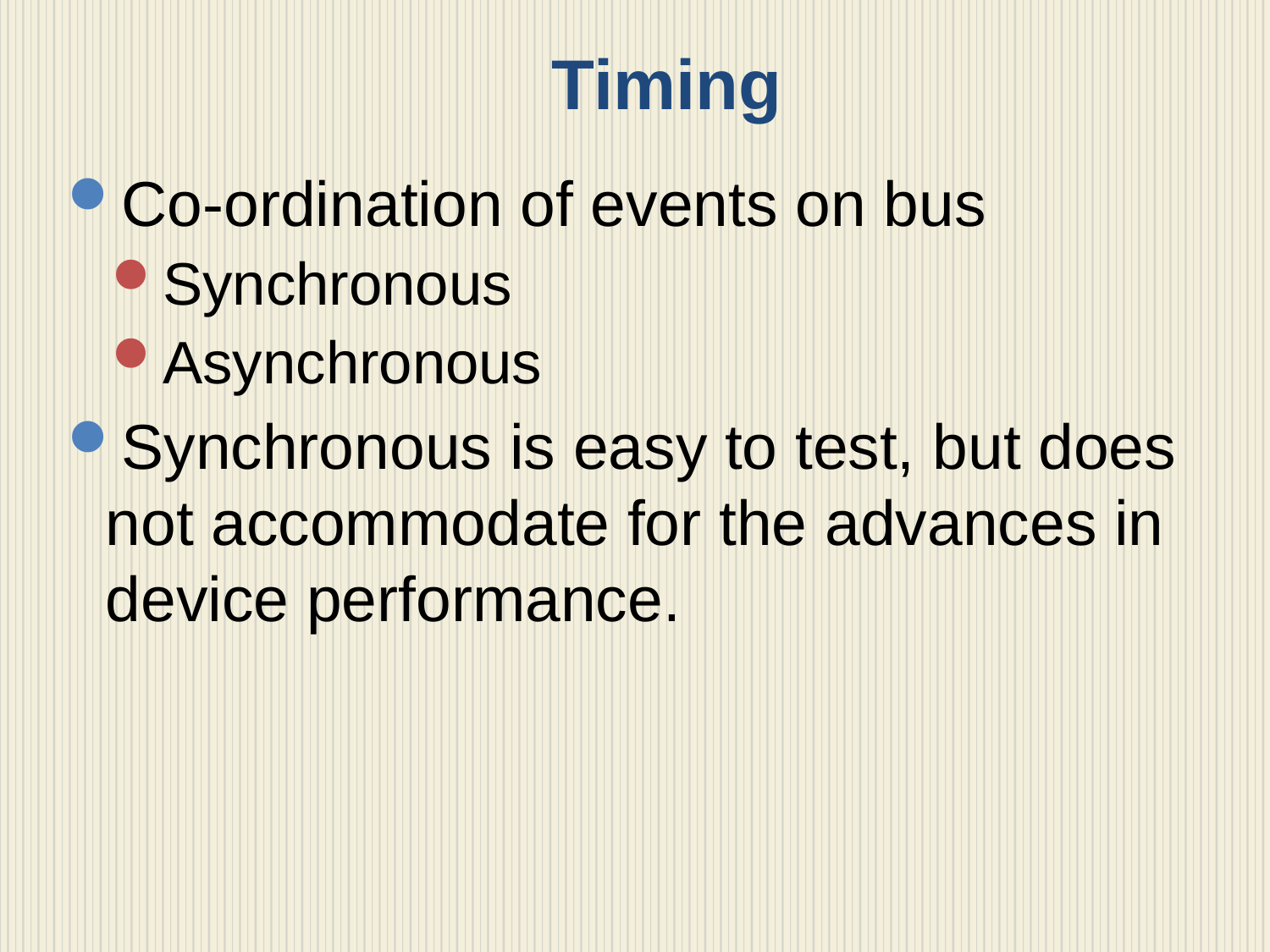

# Timing
Co-ordination of events on bus
Synchronous
Asynchronous
Synchronous is easy to test, but does not accommodate for the advances in device performance.